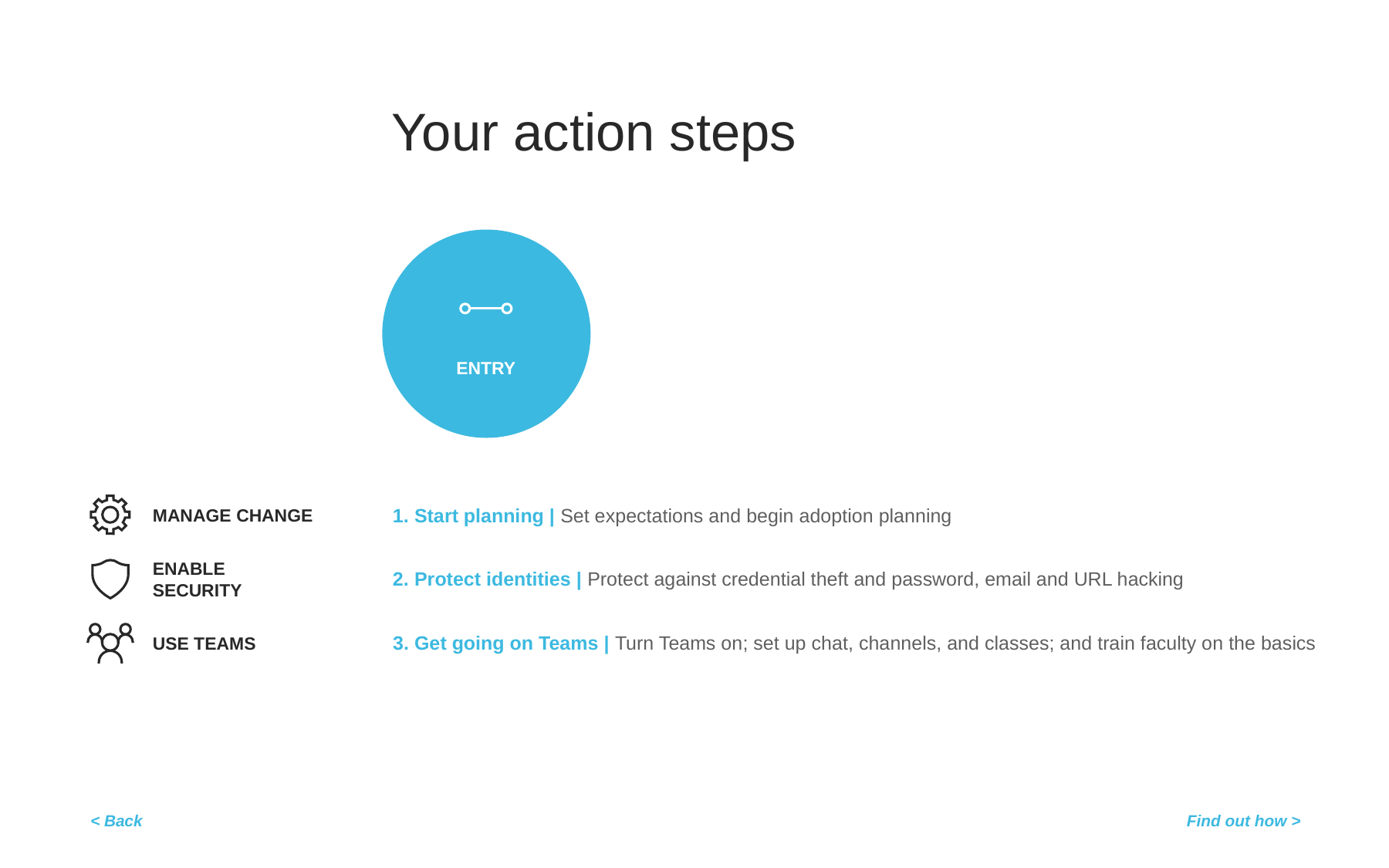

Your action steps
# Entry steps

ENTRY

1. Start planning | Set expectations and begin adoption planning
MANAGE CHANGE

2. Protect identities | Protect against credential theft and password, email and URL hacking
ENABLE SECURITY

3. Get going on Teams | Turn Teams on; set up chat, channels, and classes; and train faculty on the basics
USE TEAMS
< Back
Find out how >